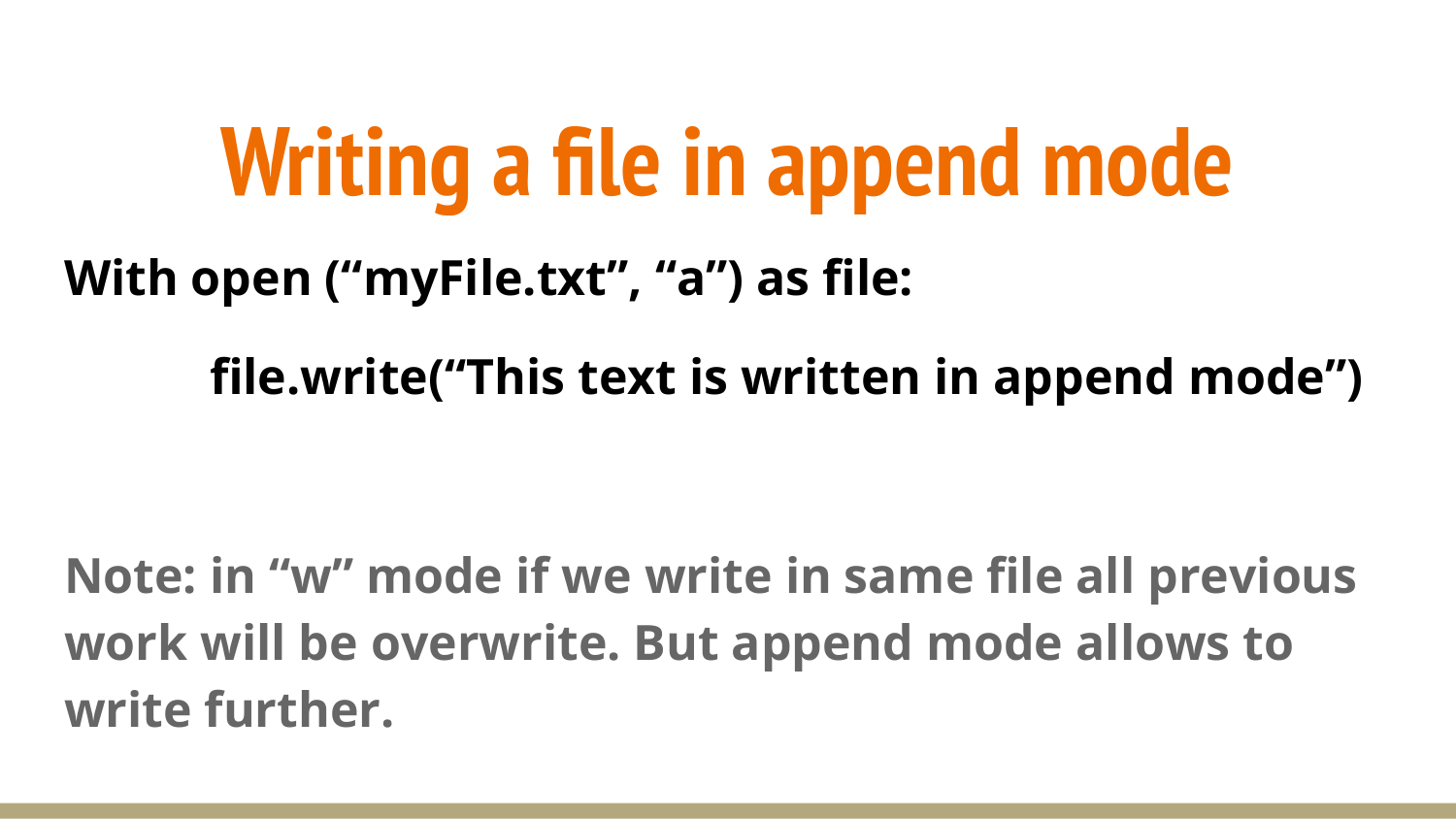

# Writing a file in append mode
With open (“myFile.txt”, “a”) as file:
	file.write(“This text is written in append mode”)

Note: in “w” mode if we write in same file all previous work will be overwrite. But append mode allows to write further.